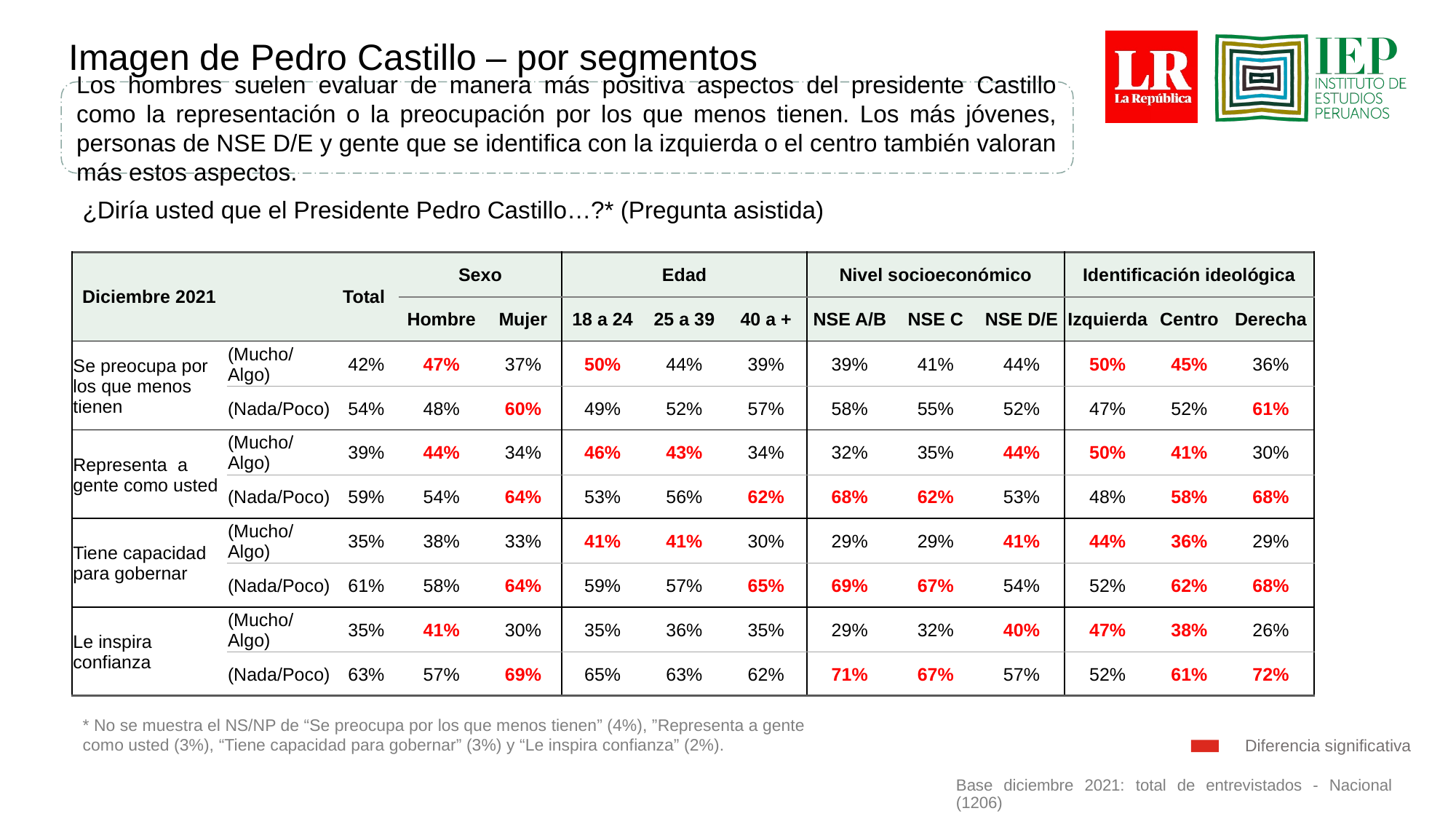

Imagen de Pedro Castillo – por segmentos

Los hombres suelen evaluar de manera más positiva aspectos del presidente Castillo como la representación o la preocupación por los que menos tienen. Los más jóvenes, personas de NSE D/E y gente que se identifica con la izquierda o el centro también valoran más estos aspectos.
¿Diría usted que el Presidente Pedro Castillo…?* (Pregunta asistida)
| Diciembre 2021 |  | Total | Sexo |  | Edad |  |  | Nivel socioeconómico |  |  | Identificación ideológica |  |  |
| --- | --- | --- | --- | --- | --- | --- | --- | --- | --- | --- | --- | --- | --- |
|  |  |  | Hombre | Mujer | 18 a 24 | 25 a 39 | 40 a + | NSE A/B | NSE C | NSE D/E | Izquierda | Centro | Derecha |
| Se preocupa por los que menos tienen | (Mucho/Algo) | 42% | 47% | 37% | 50% | 44% | 39% | 39% | 41% | 44% | 50% | 45% | 36% |
|  | (Nada/Poco) | 54% | 48% | 60% | 49% | 52% | 57% | 58% | 55% | 52% | 47% | 52% | 61% |
| Representa a gente como usted | (Mucho/Algo) | 39% | 44% | 34% | 46% | 43% | 34% | 32% | 35% | 44% | 50% | 41% | 30% |
|  | (Nada/Poco) | 59% | 54% | 64% | 53% | 56% | 62% | 68% | 62% | 53% | 48% | 58% | 68% |
| Tiene capacidad para gobernar | (Mucho/Algo) | 35% | 38% | 33% | 41% | 41% | 30% | 29% | 29% | 41% | 44% | 36% | 29% |
|  | (Nada/Poco) | 61% | 58% | 64% | 59% | 57% | 65% | 69% | 67% | 54% | 52% | 62% | 68% |
| Le inspira confianza | (Mucho/Algo) | 35% | 41% | 30% | 35% | 36% | 35% | 29% | 32% | 40% | 47% | 38% | 26% |
|  | (Nada/Poco) | 63% | 57% | 69% | 65% | 63% | 62% | 71% | 67% | 57% | 52% | 61% | 72% |
* No se muestra el NS/NP de “Se preocupa por los que menos tienen” (4%), ”Representa a gente como usted (3%), “Tiene capacidad para gobernar” (3%) y “Le inspira confianza” (2%).
 Diferencia significativa